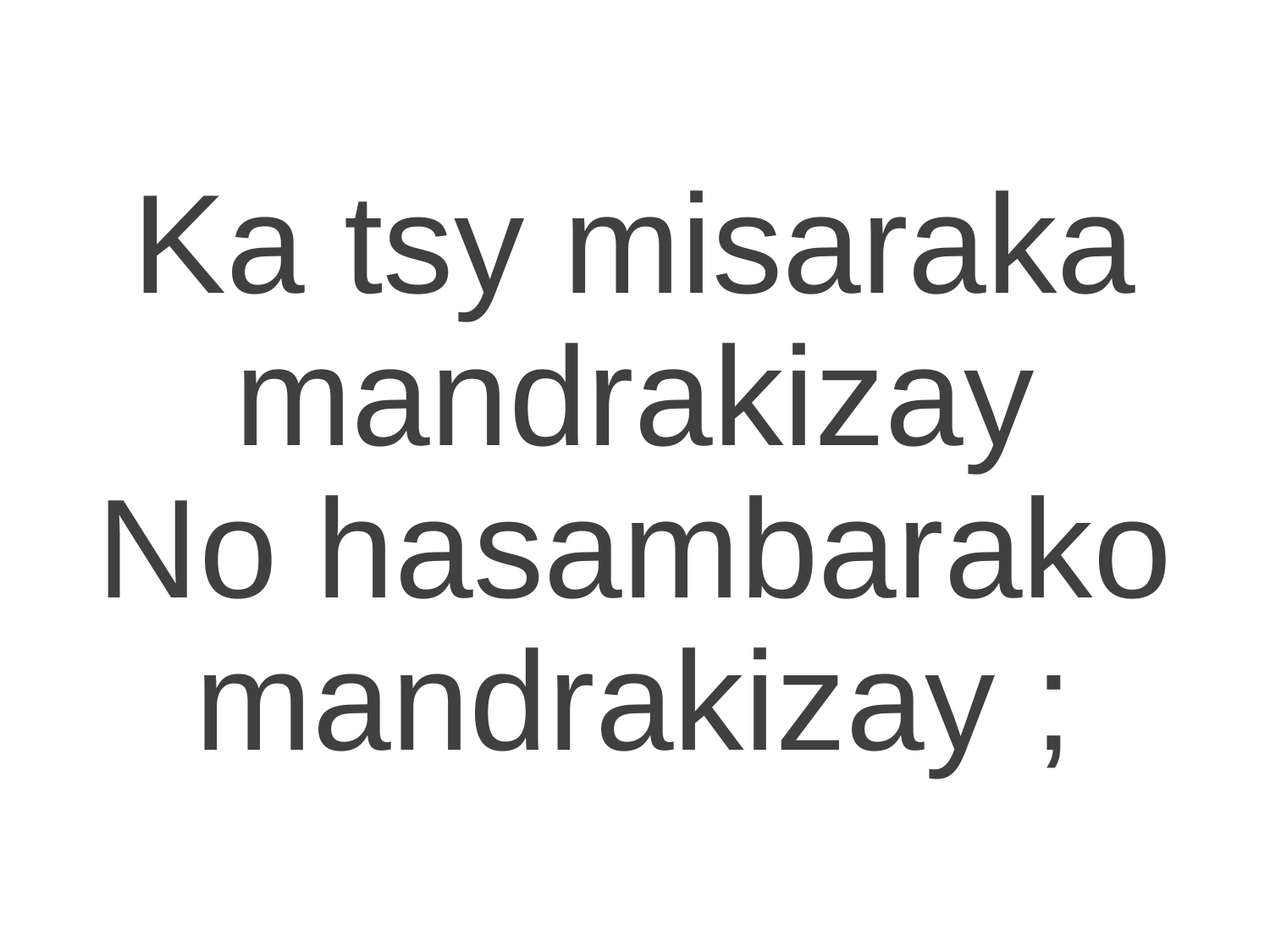

Ka tsy misaraka mandrakizay
No hasambarako mandrakizay ;